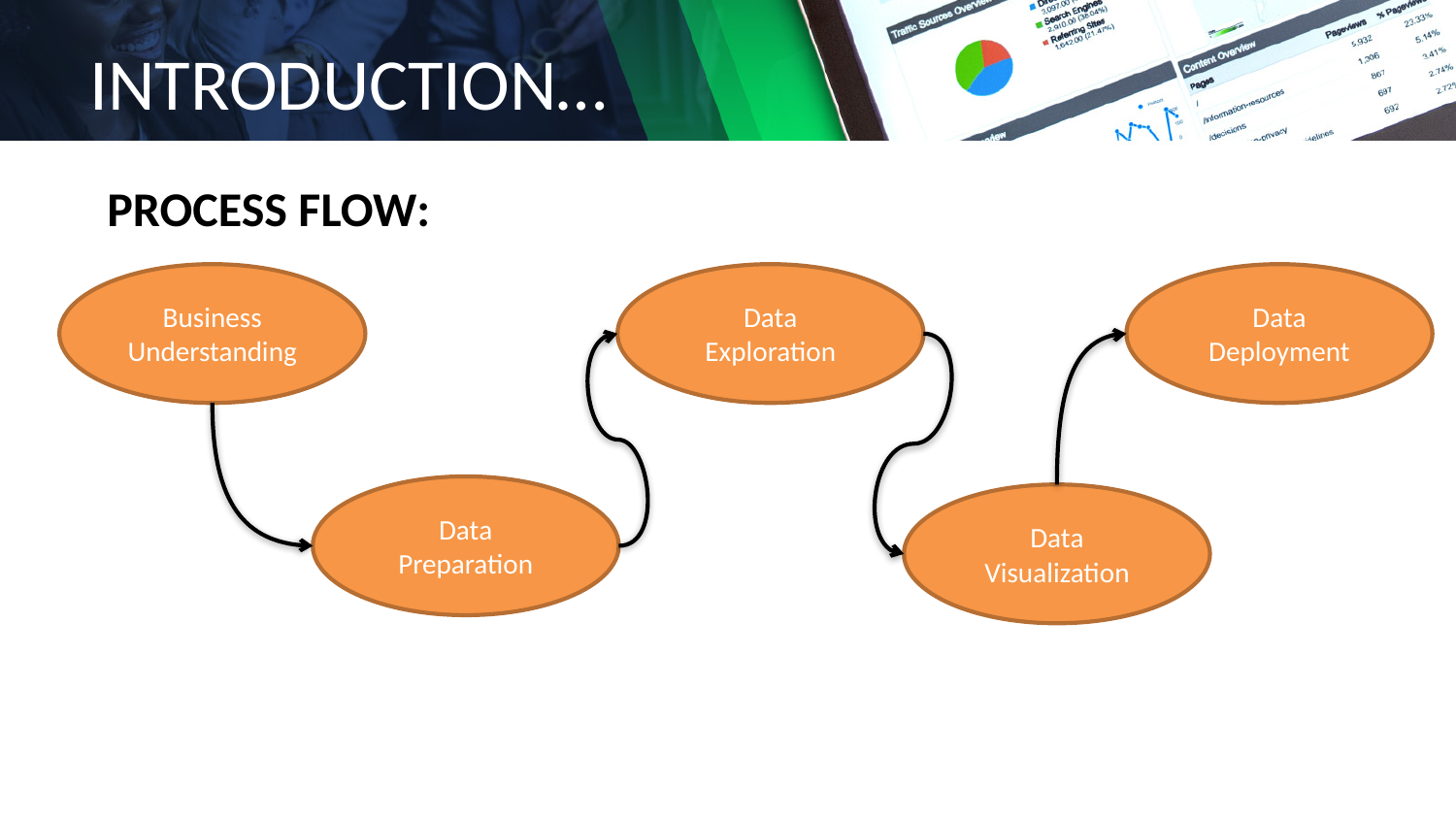

# INTRODUCTION…
PROCESS FLOW:

Business Understanding
Data Exploration
Data Deployment
Data Preparation
Data Visualization